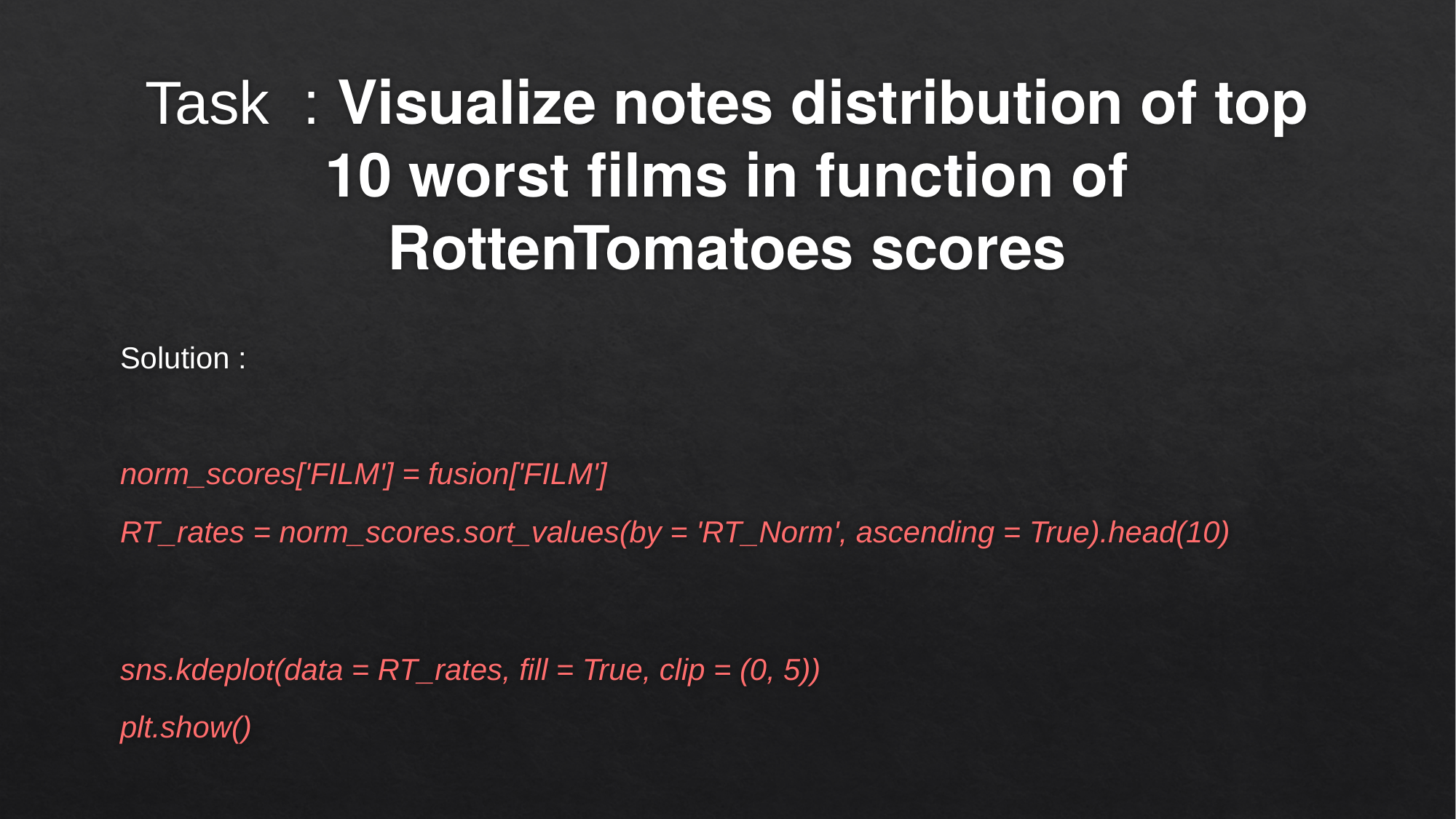

# Task  : Visualize notes distribution of top 10 worst films in function of RottenTomatoes scores
Solution :

norm_scores['FILM'] = fusion['FILM']
RT_rates = norm_scores.sort_values(by = 'RT_Norm', ascending = True).head(10)

sns.kdeplot(data = RT_rates, fill = True, clip = (0, 5))
plt.show()